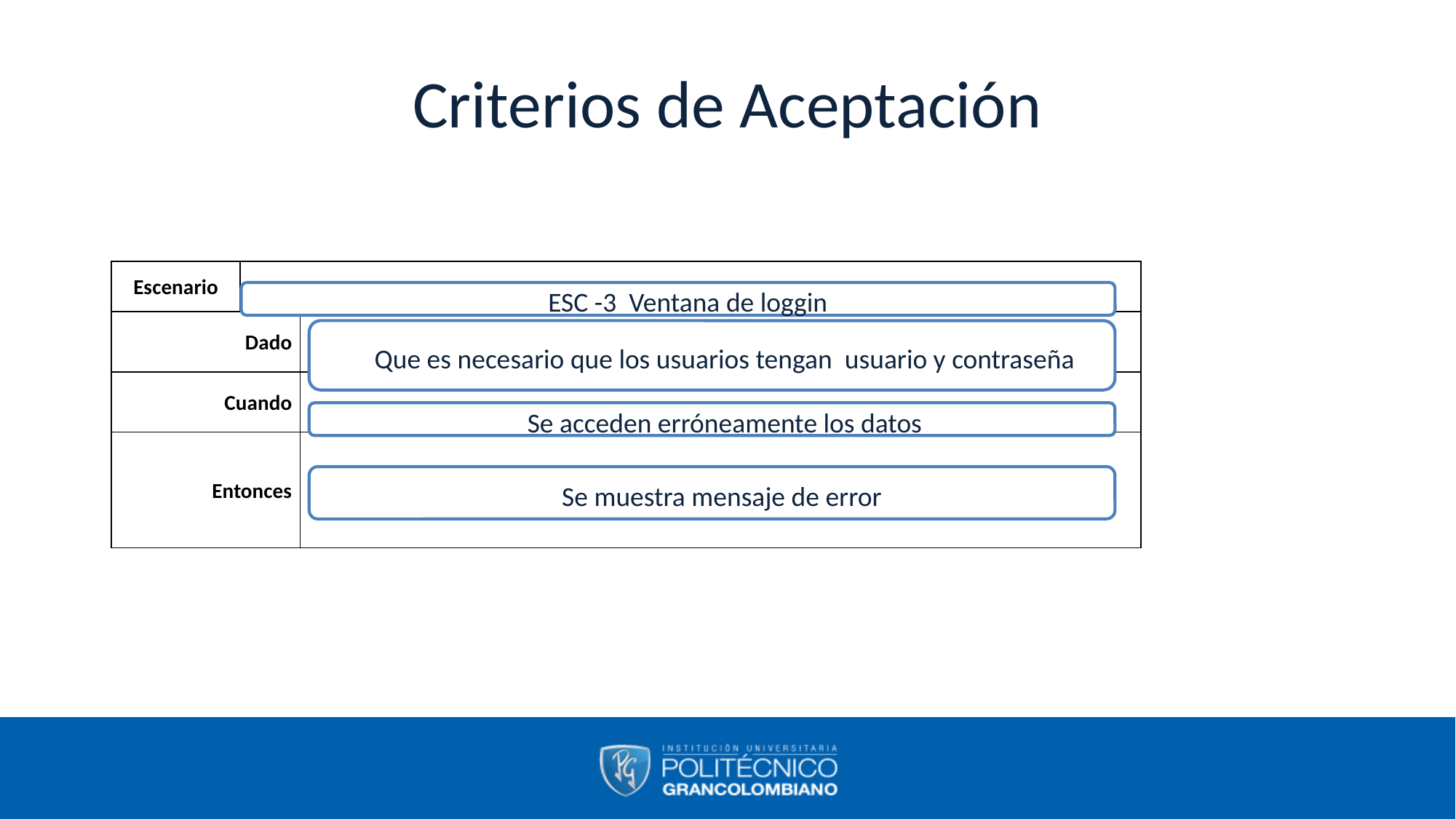

# Criterios de Aceptación
| Escenario |  |  |
| --- | --- | --- |
| Dado |  |  |
| Cuando |  |  |
| Entonces |  |  |
ESC -3  Ventana de loggin
Que es necesario que los usuarios tengan  usuario y contraseña
Se acceden erróneamente los datos
Se muestra mensaje de error